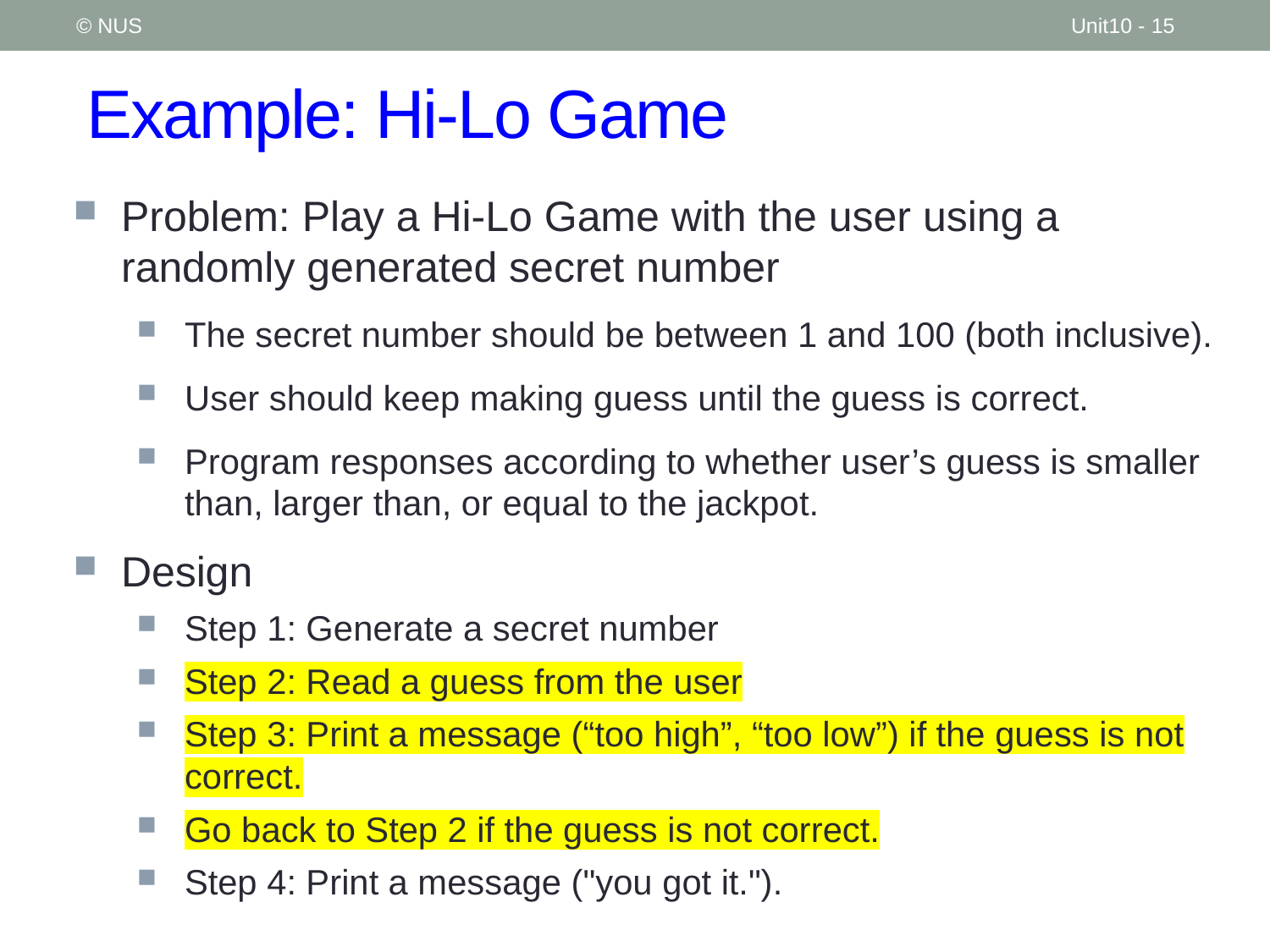

© NUS
Unit10 - 15
# Example: Hi-Lo Game
Problem: Play a Hi-Lo Game with the user using a randomly generated secret number
The secret number should be between 1 and 100 (both inclusive).
User should keep making guess until the guess is correct.
Program responses according to whether user’s guess is smaller than, larger than, or equal to the jackpot.
Design
Step 1: Generate a secret number
Step 2: Read a guess from the user
Step 3: Print a message (“too high”, “too low”) if the guess is not correct.
Go back to Step 2 if the guess is not correct.
Step 4: Print a message ("you got it.").